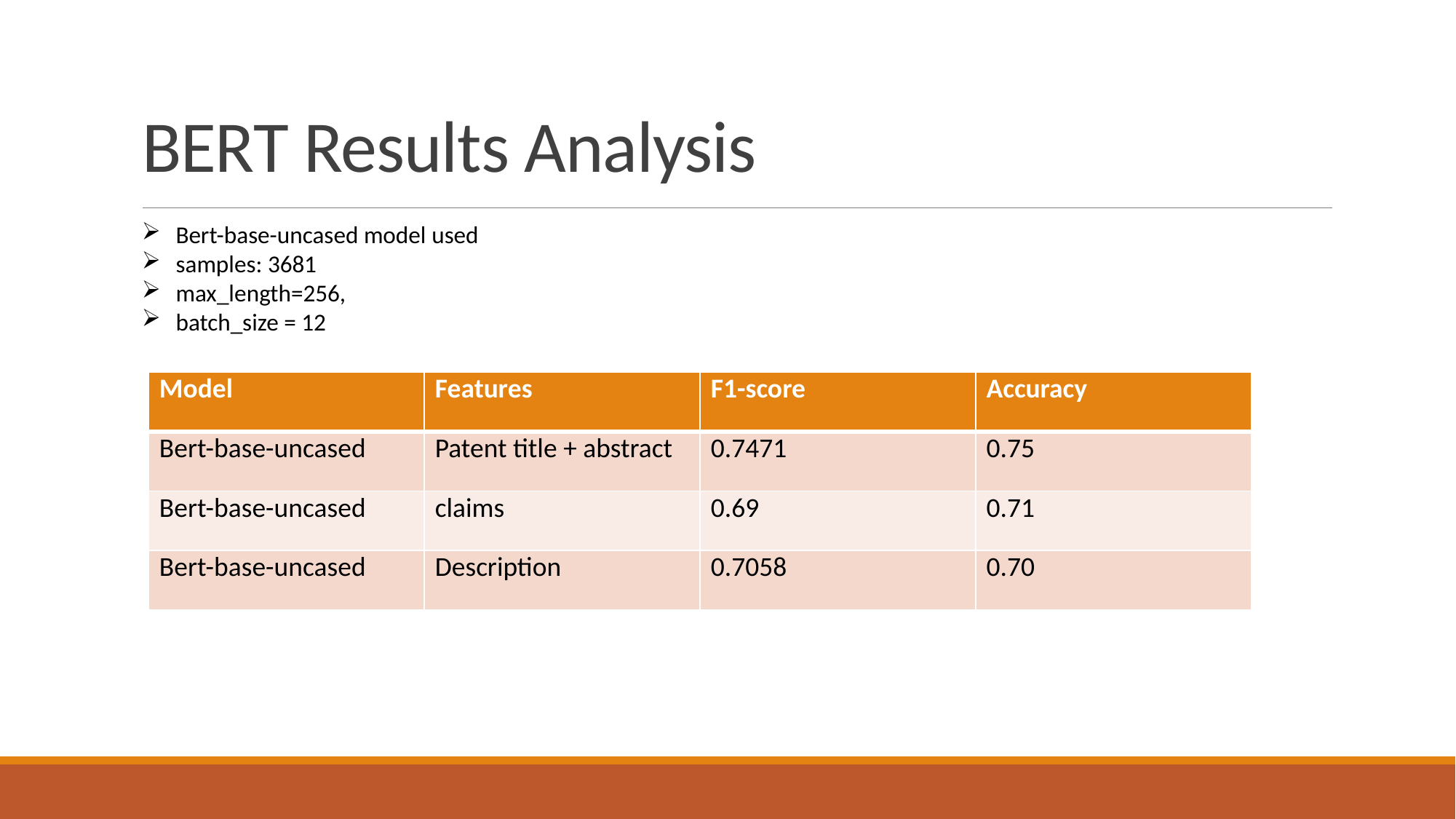

# BERT Results Analysis
Bert-base-uncased model used
samples: 3681
max_length=256,
batch_size = 12

| Model | Features | F1-score | Accuracy |
| --- | --- | --- | --- |
| Bert-base-uncased | Patent title + abstract | 0.7471 | 0.75 |
| Bert-base-uncased | claims | 0.69 | 0.71 |
| Bert-base-uncased | Description | 0.7058 | 0.70 |